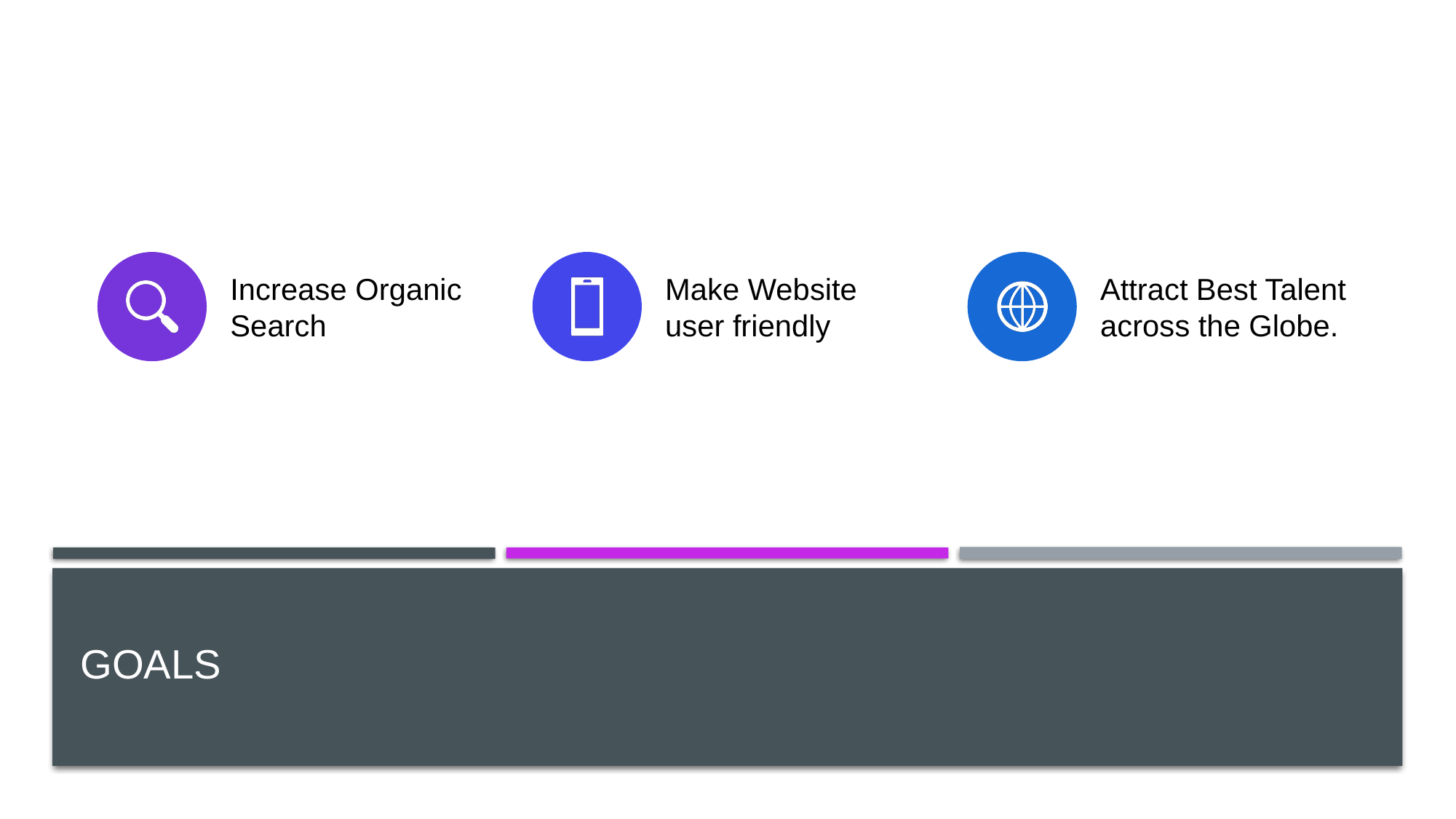

Increase Organic Search
Make Website user friendly
Attract Best Talent across the Globe.

# Goals